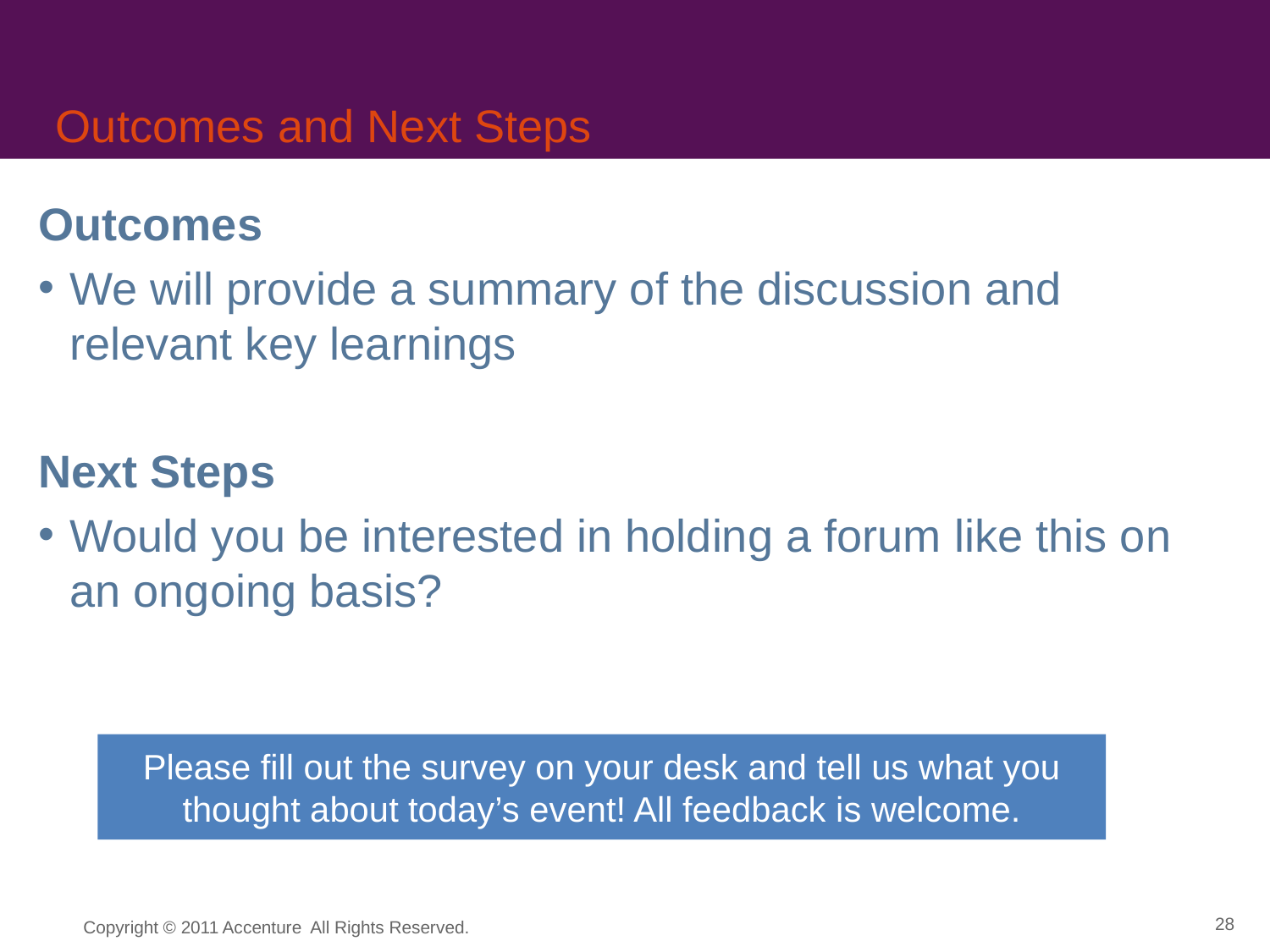

# Outcomes and Next Steps
Outcomes
We will provide a summary of the discussion and relevant key learnings

Next Steps
Would you be interested in holding a forum like this on an ongoing basis?
Please fill out the survey on your desk and tell us what you thought about today’s event! All feedback is welcome.
Copyright © 2011 Accenture  All Rights Reserved.